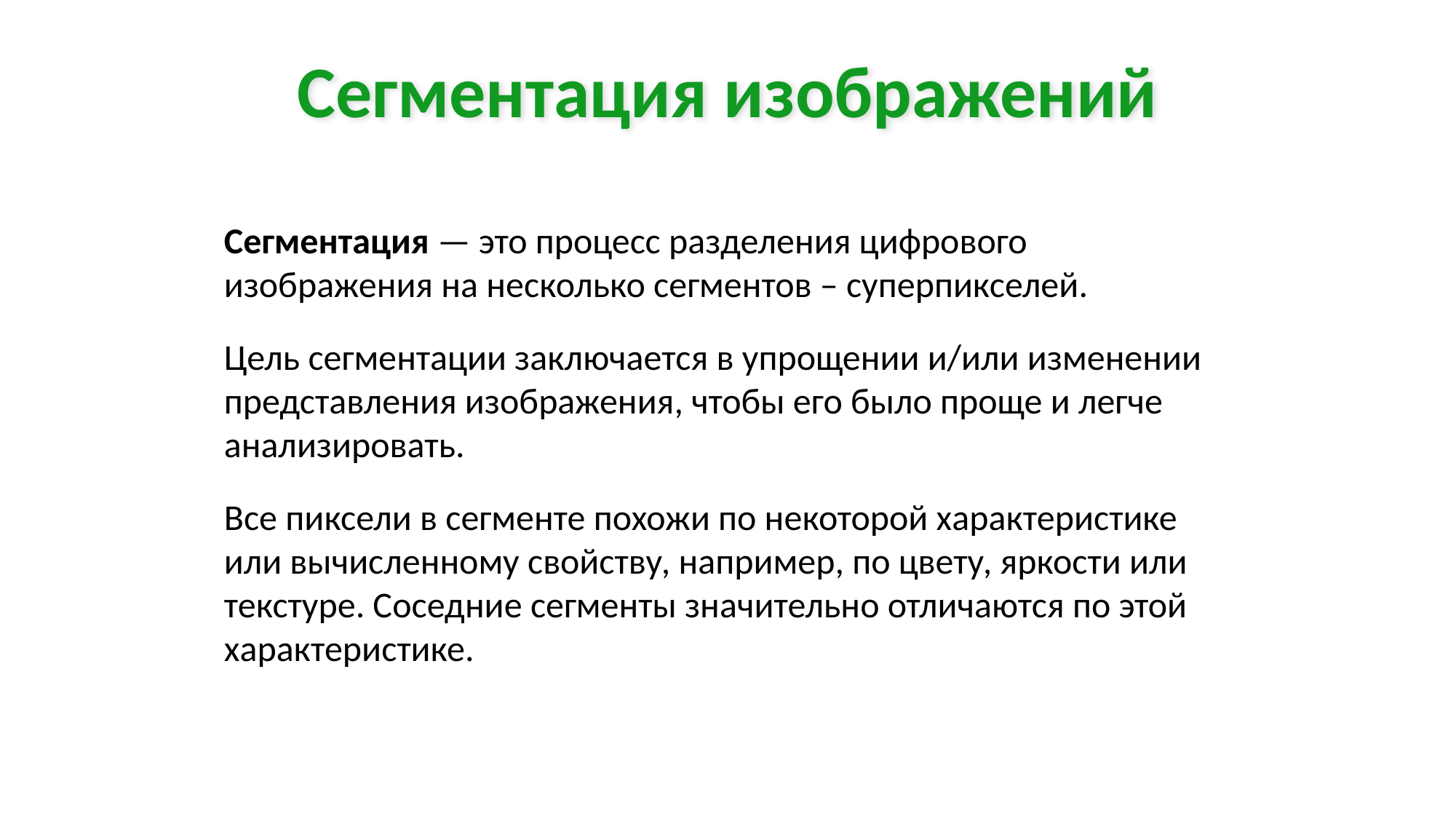

Сегментация изображений
Сегментация — это процесс разделения цифрового изображения на несколько сегментов – суперпикселей.

Цель сегментации заключается в упрощении и/или изменении представления изображения, чтобы его было проще и легче анализировать.

Все пиксели в сегменте похожи по некоторой характеристике или вычисленному свойству, например, по цвету, яркости или текстуре. Соседние сегменты значительно отличаются по этой характеристике.